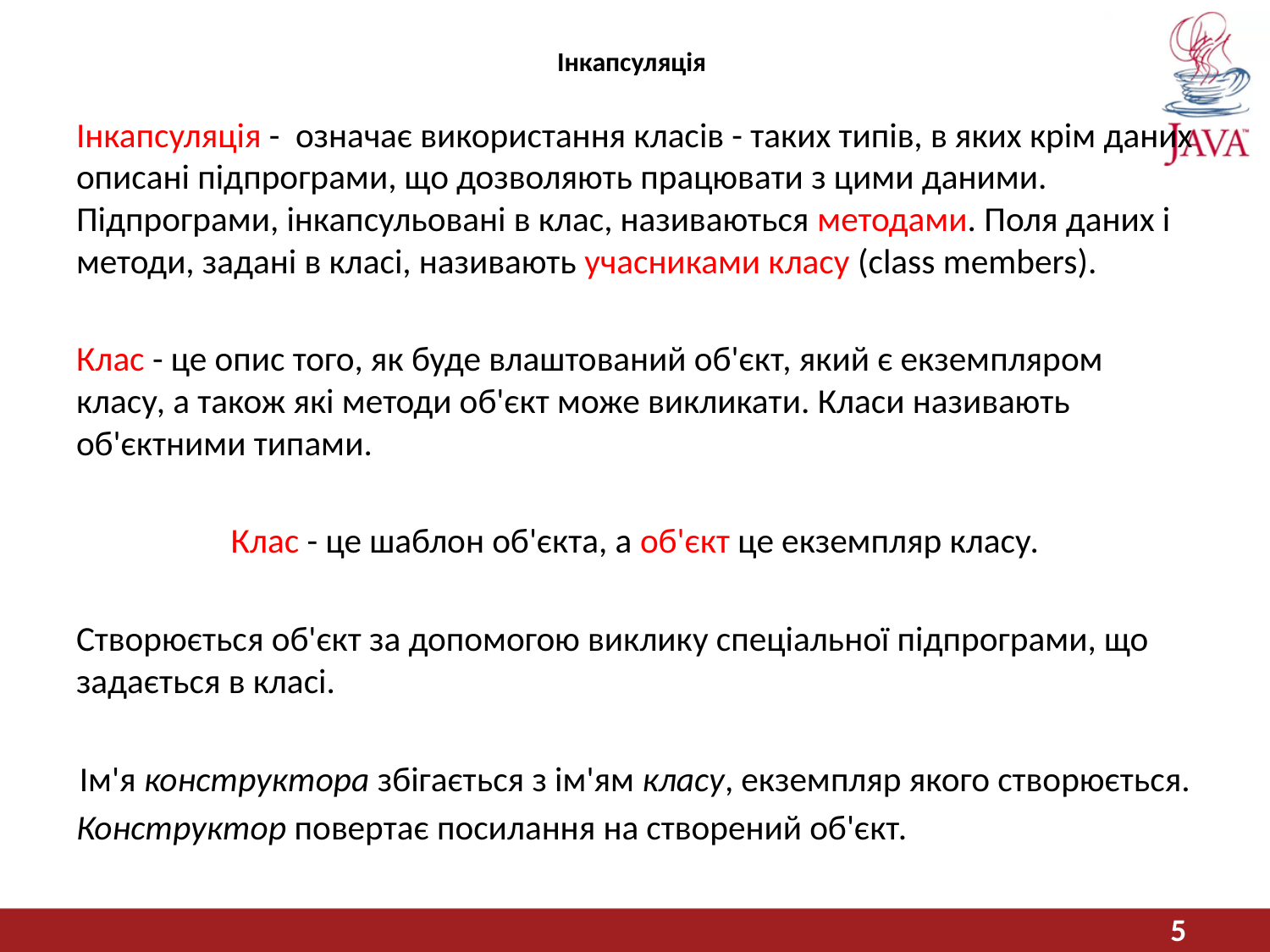

# Інкапсуляція
Інкапсуляція -  означає використання класів - таких типів, в яких крім даних описані підпрограми, що дозволяють працювати з цими даними. Підпрограми, інкапсульовані в клас, називаються методами. Поля даних і методи, задані в класі, називають учасниками класу (class members).

Клас - це опис того, як буде влаштований об'єкт, який є екземпляром класу, а також які методи об'єкт може викликати. Класи називають об'єктними типами.

Клас - це шаблон об'єкта, а об'єкт це екземпляр класу.

Створюється об'єкт за допомогою виклику спеціальної підпрограми, що задається в класі.

Ім'я конструктора збігається з ім'ям класу, екземпляр якого створюється.
Конструктор повертає посилання на створений об'єкт.